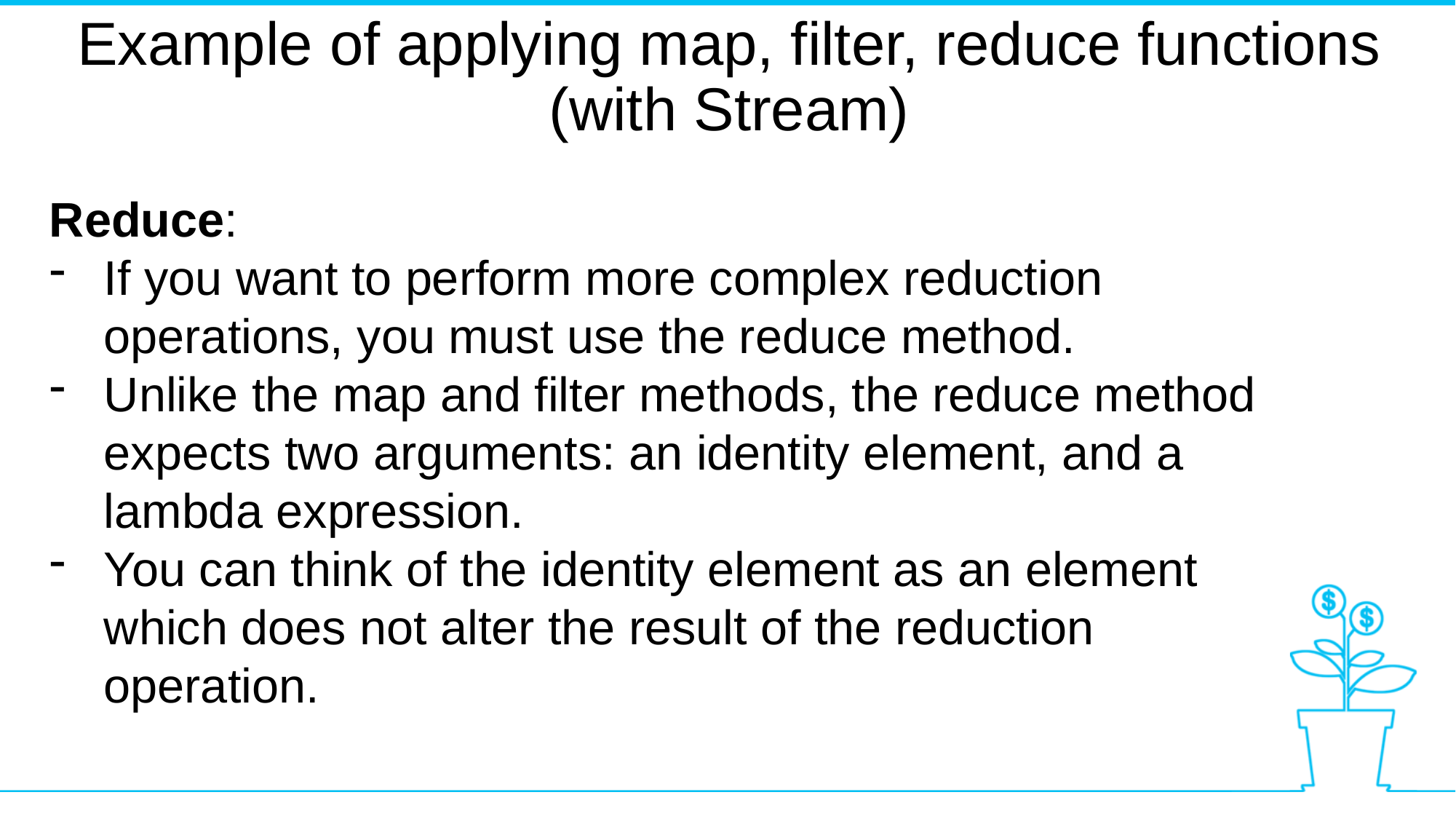

Example of applying map, filter, reduce functions (with Stream)
Reduce:
If you want to perform more complex reduction operations, you must use the reduce method.
Unlike the map and filter methods, the reduce method expects two arguments: an identity element, and a lambda expression.
You can think of the identity element as an element which does not alter the result of the reduction operation.